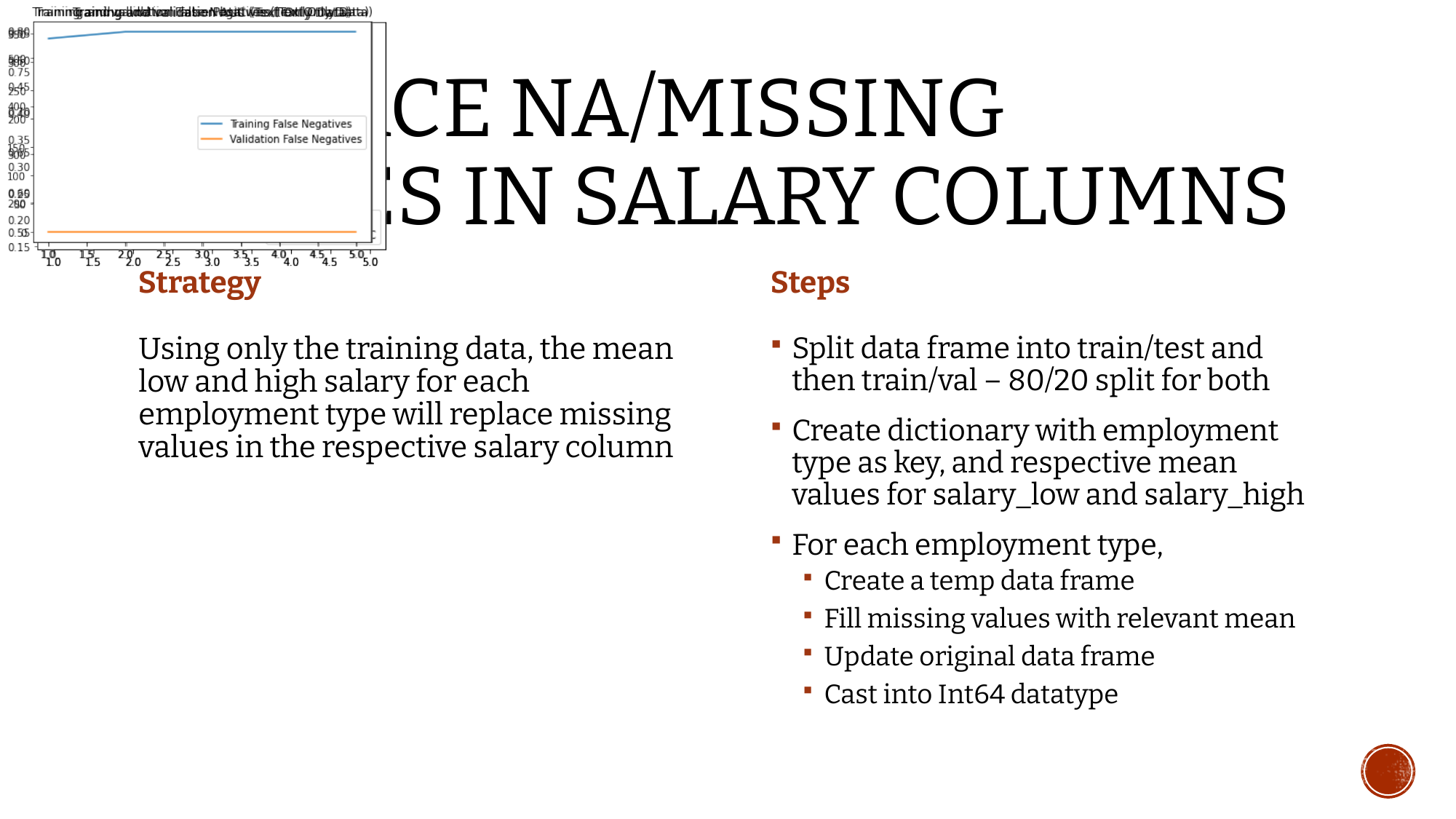

# Replace na/missing values in Salary columns
Strategy
Steps
Using only the training data, the mean low and high salary for each employment type will replace missing values in the respective salary column
Split data frame into train/test and then train/val – 80/20 split for both
Create dictionary with employment type as key, and respective mean values for salary_low and salary_high
For each employment type,
Create a temp data frame
Fill missing values with relevant mean
Update original data frame
Cast into Int64 datatype